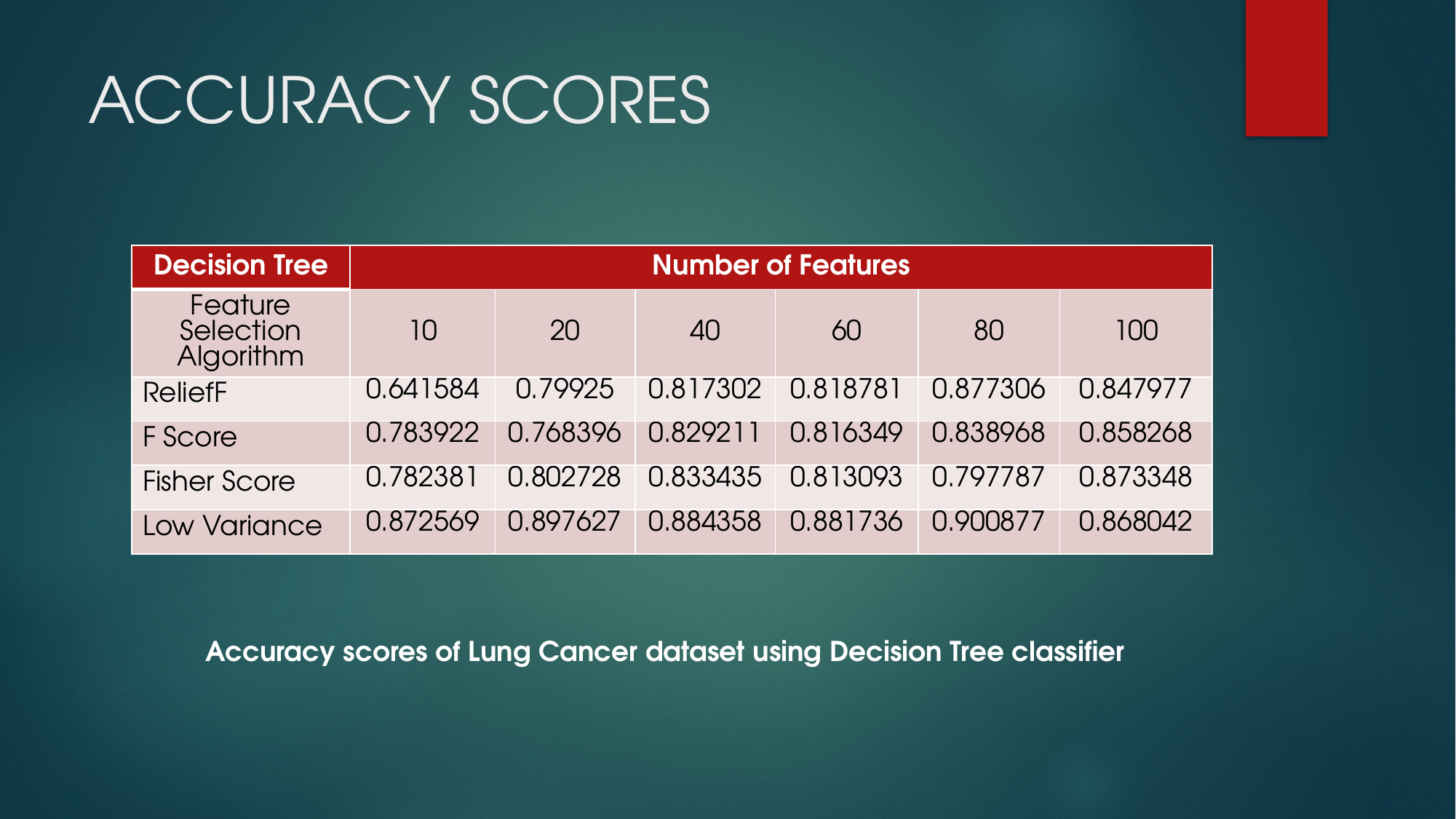

# ACCURACY SCORES
| Decision Tree | Number of Features |  |  |  |  |  |
| --- | --- | --- | --- | --- | --- | --- |
| Feature Selection Algorithm | 10 | 20 | 40 | 60 | 80 | 100 |
| ReliefF | 0.641584 | 0.79925 | 0.817302 | 0.818781 | 0.877306 | 0.847977 |
| F Score | 0.783922 | 0.768396 | 0.829211 | 0.816349 | 0.838968 | 0.858268 |
| Fisher Score | 0.782381 | 0.802728 | 0.833435 | 0.813093 | 0.797787 | 0.873348 |
| Low Variance | 0.872569 | 0.897627 | 0.884358 | 0.881736 | 0.900877 | 0.868042 |
Accuracy scores of Lung Cancer dataset using Decision Tree classifier